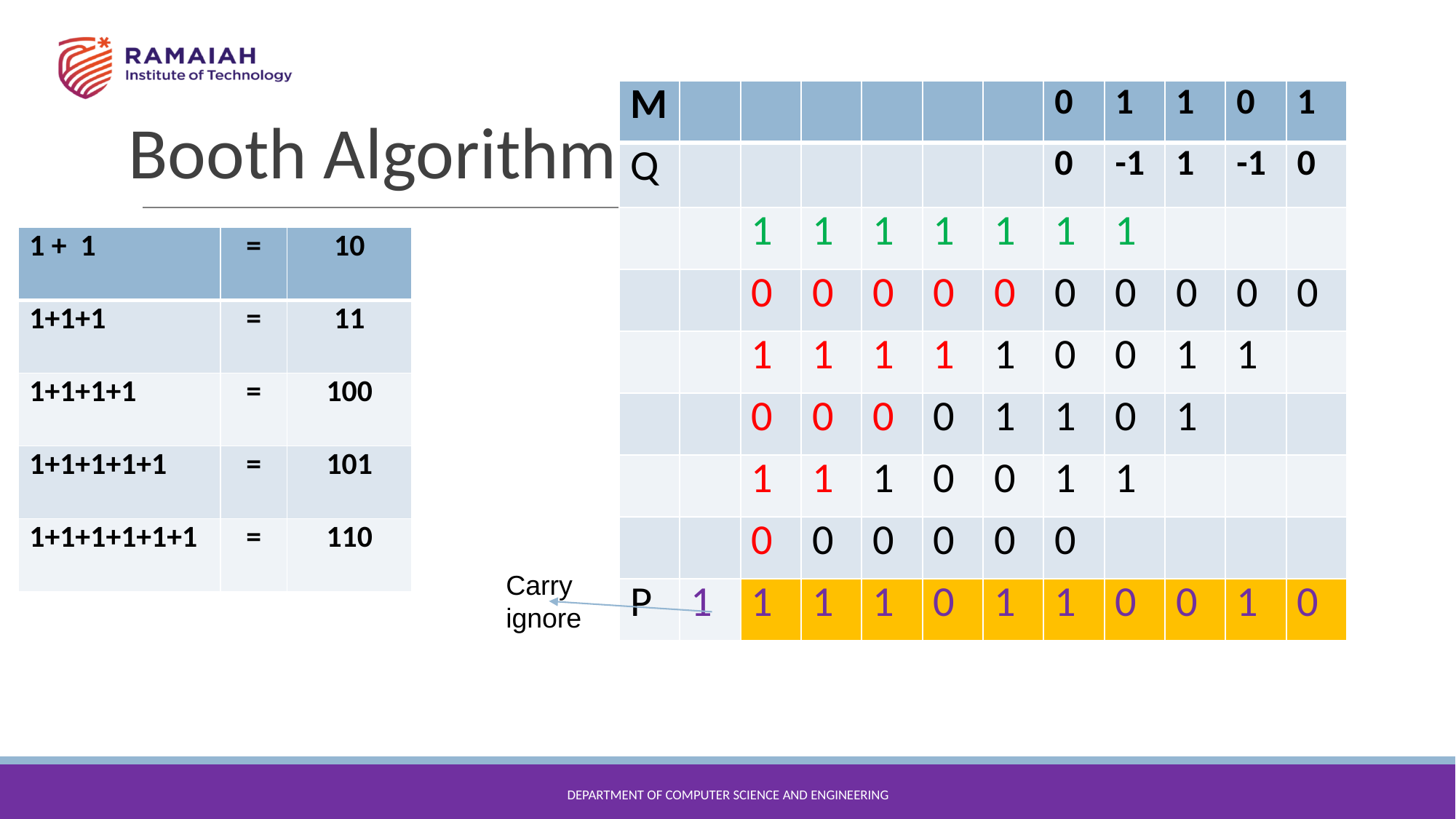

# Booth Algorithm
| M |  |  |  |  |  |  | 0 | 1 | 1 | 0 | 1 |
| --- | --- | --- | --- | --- | --- | --- | --- | --- | --- | --- | --- |
| Q |  |  |  |  |  |  | 0 | -1 | 1 | -1 | 0 |
|  |  | 1 | 1 | 1 | 1 | 1 | 1 | 1 |  |  |  |
|  |  | 0 | 0 | 0 | 0 | 0 | 0 | 0 | 0 | 0 | 0 |
|  |  | 1 | 1 | 1 | 1 | 1 | 0 | 0 | 1 | 1 |  |
|  |  | 0 | 0 | 0 | 0 | 1 | 1 | 0 | 1 |  |  |
|  |  | 1 | 1 | 1 | 0 | 0 | 1 | 1 |  |  |  |
|  |  | 0 | 0 | 0 | 0 | 0 | 0 |  |  |  |  |
| P | 1 | 1 | 1 | 1 | 0 | 1 | 1 | 0 | 0 | 1 | 0 |
| 1 + 1 | = | 10 |
| --- | --- | --- |
| 1+1+1 | = | 11 |
| 1+1+1+1 | = | 100 |
| 1+1+1+1+1 | = | 101 |
| 1+1+1+1+1+1 | = | 110 |
Carry  ignore
DEPARTMENT OF COMPUTER SCIENCE AND ENGINEERING